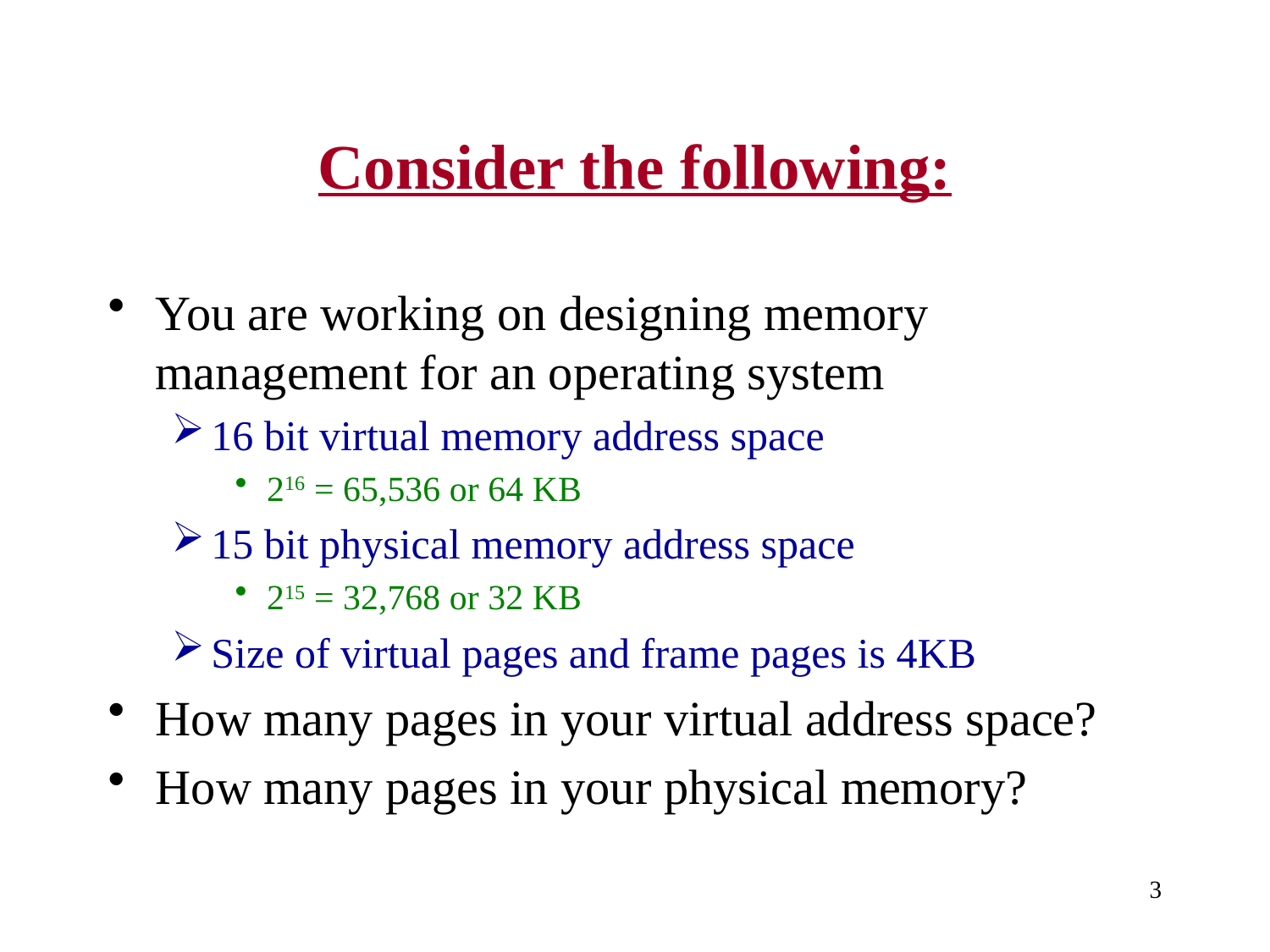

# Consider the following:
You are working on designing memory management for an operating system
16 bit virtual memory address space
216 = 65,536 or 64 KB
15 bit physical memory address space
215 = 32,768 or 32 KB
Size of virtual pages and frame pages is 4KB
How many pages in your virtual address space?
How many pages in your physical memory?
3